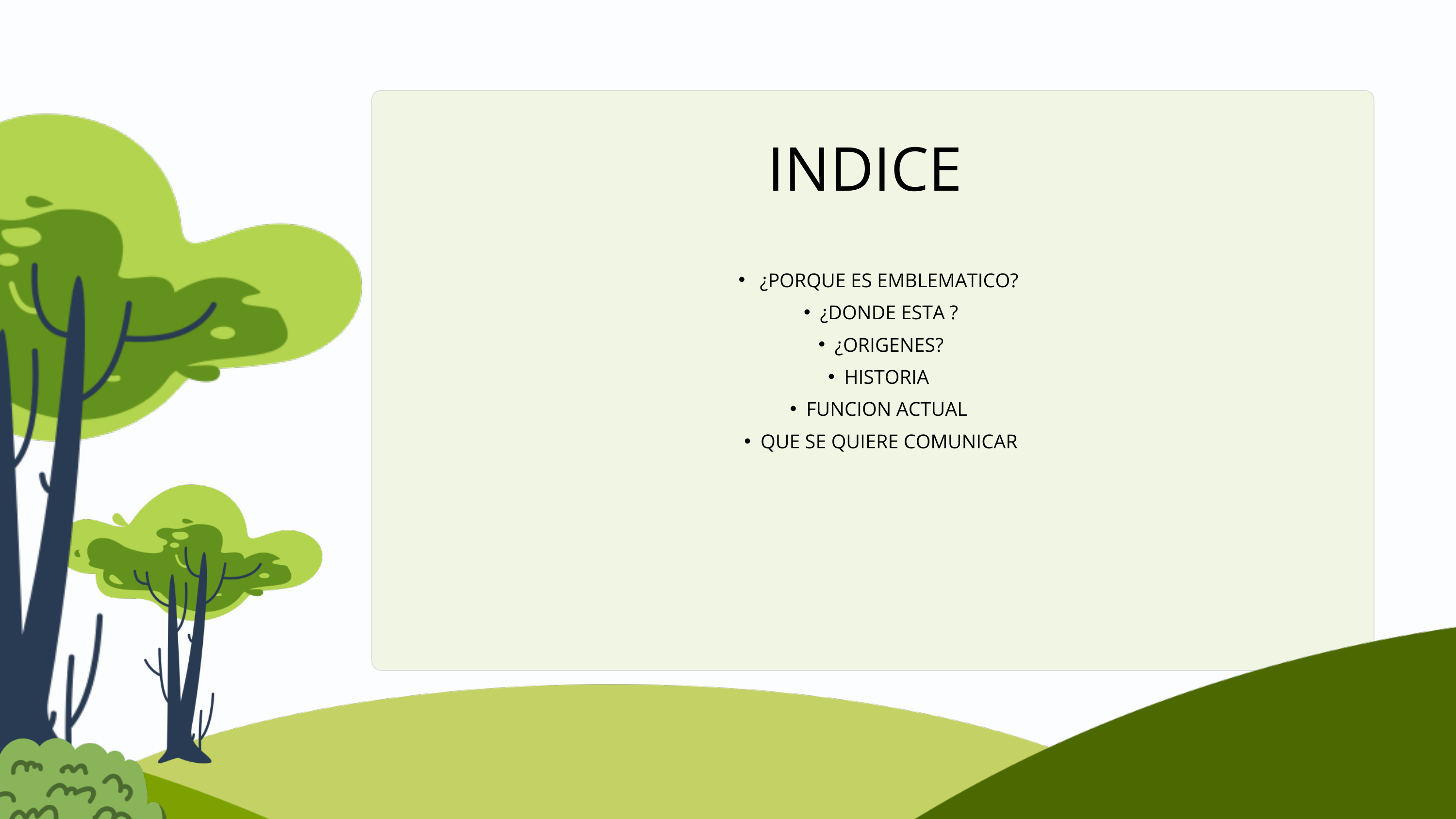

INDICE

 ¿PORQUE ES EMBLEMATICO?
¿DONDE ESTA ?
¿ORIGENES?
HISTORIA
FUNCION ACTUAL
QUE SE QUIERE COMUNICAR